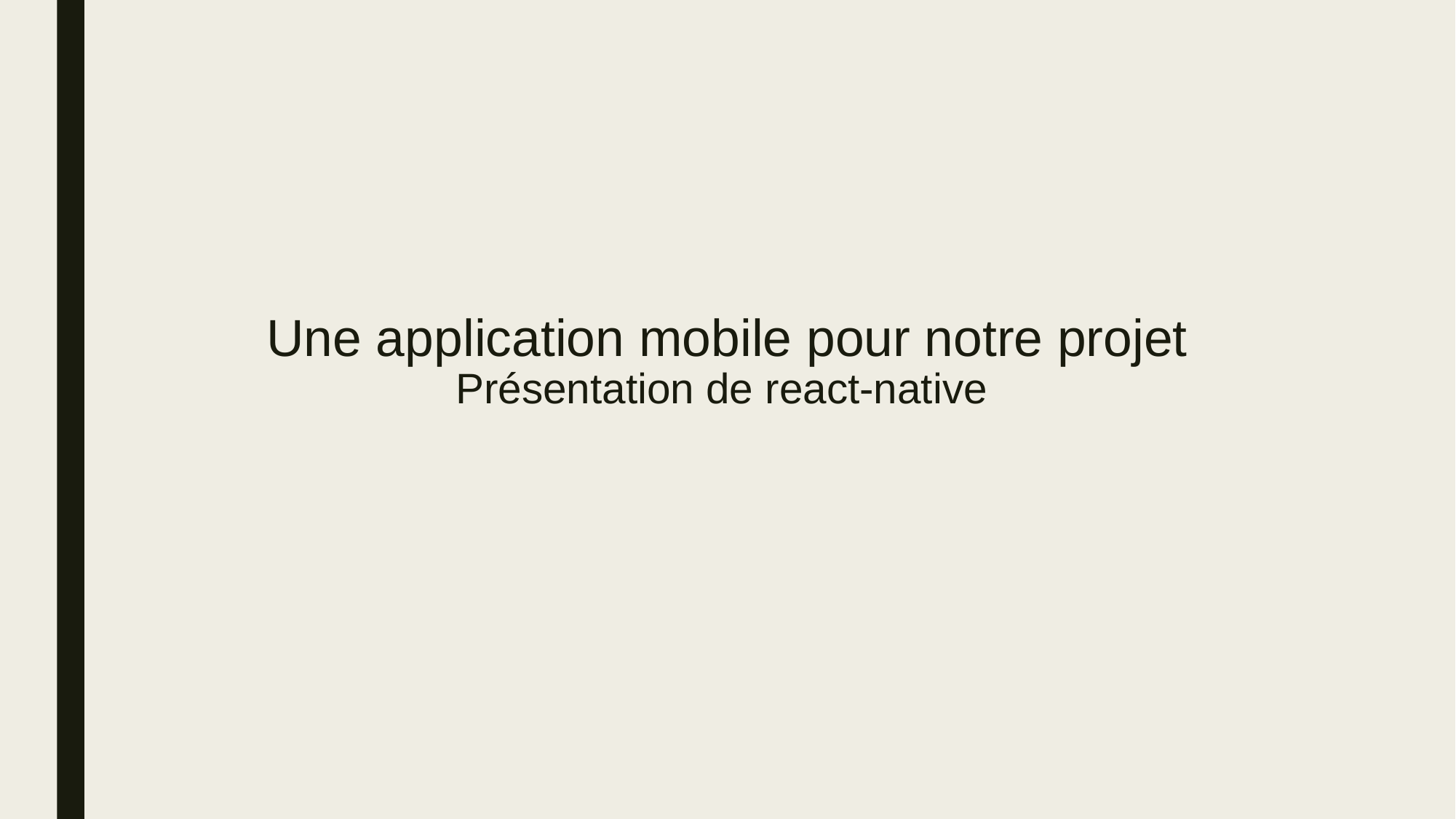

# Une application mobile pour notre projet Présentation de react-native